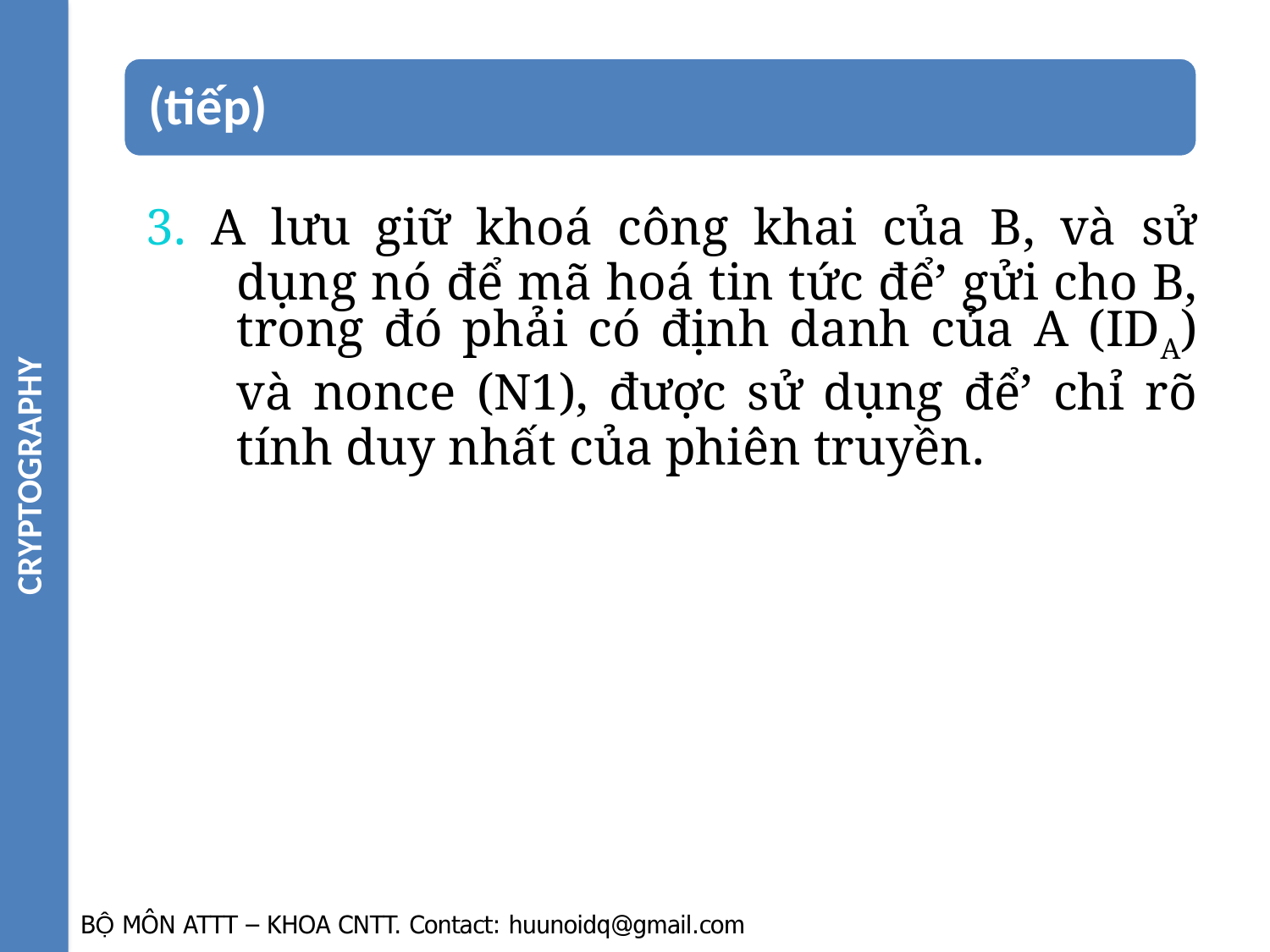

CRYPTOGRAPHY
(tiếp)
3. A lưu giữ khoá công khai của B, và sử dụng nó để mã hoá tin tức để’ gửi cho B, trong đó phải có định danh của A (IDA) và nonce (N1), được sử dụng để’ chỉ rõ tính duy nhất của phiên truyền.
BỘ MÔN ATTT – KHOA CNTT. Contact: huunoidq@gmail.com